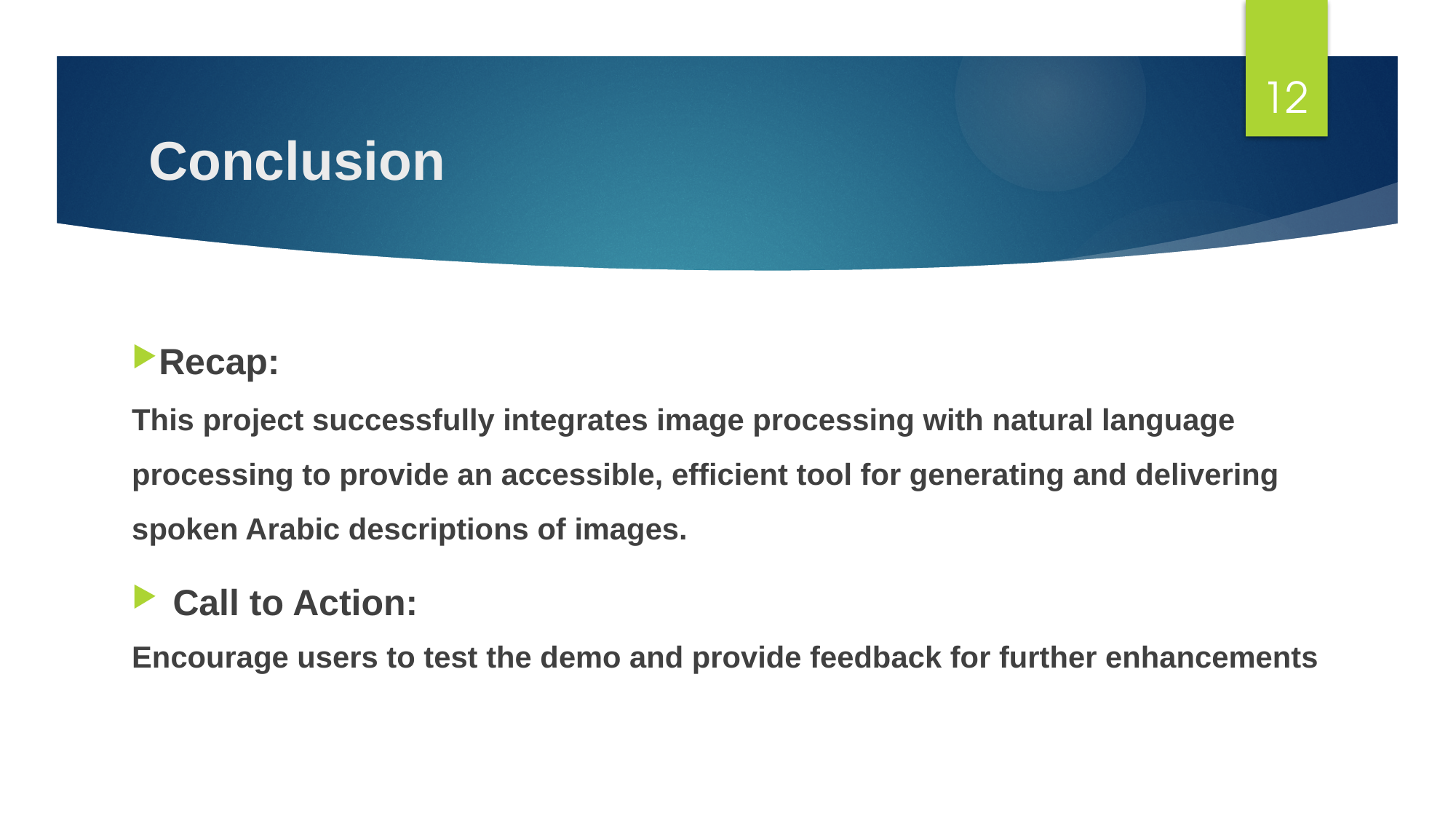

12
# Conclusion
Recap:
This project successfully integrates image processing with natural language processing to provide an accessible, efficient tool for generating and delivering spoken Arabic descriptions of images.
Call to Action:
Encourage users to test the demo and provide feedback for further enhancements